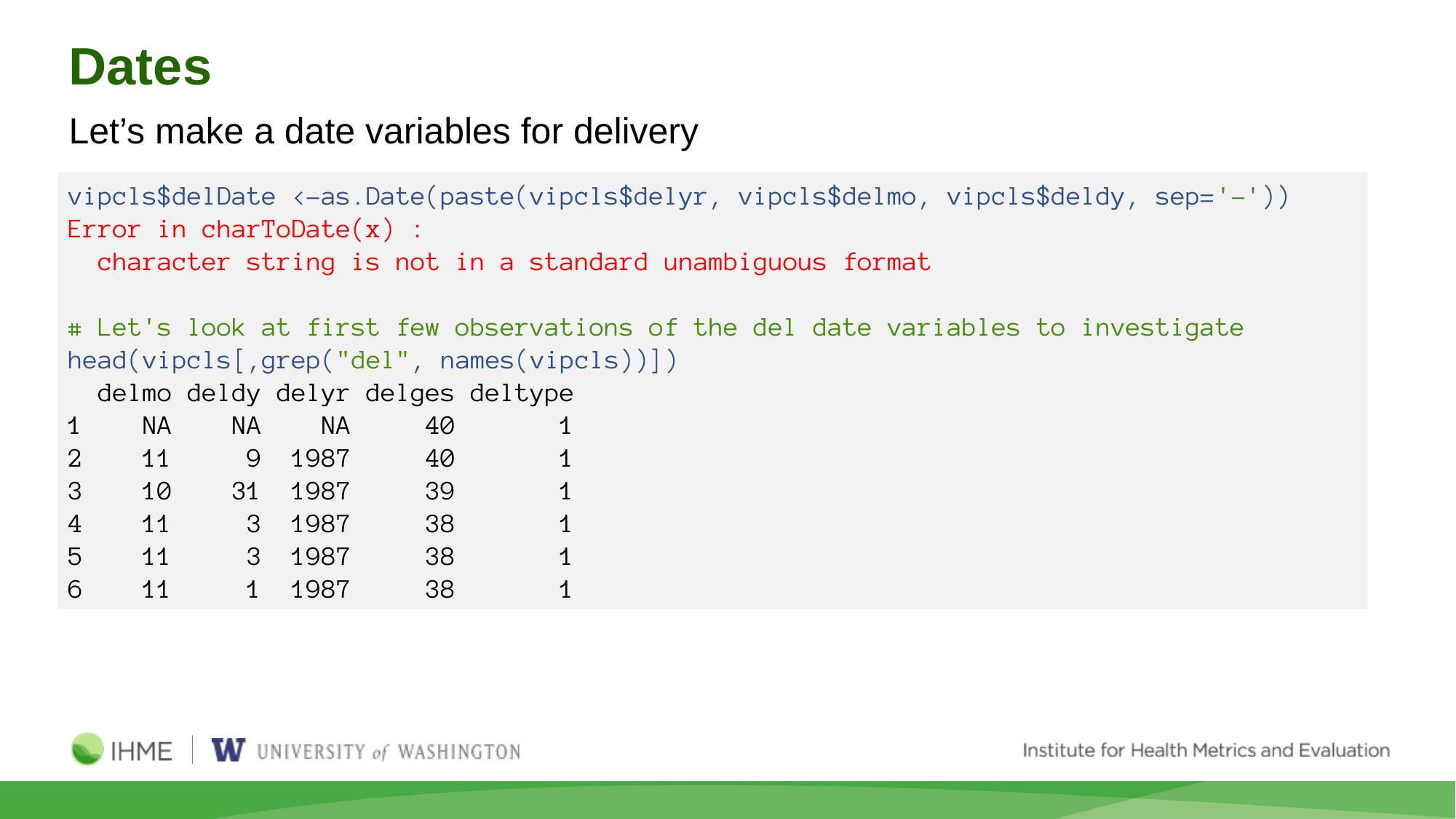

# Dates
Let’s make a date variables for delivery
vipcls$delDate <-as.Date(paste(vipcls$delyr, vipcls$delmo, vipcls$deldy, sep='-'))
Error in charToDate(x) :
  character string is not in a standard unambiguous format

# Let's look at first few observations of the del date variables to investigate
head(vipcls[,grep("del", names(vipcls))])
  delmo deldy delyr delges deltype
1    NA    NA    NA     40       1
2    11     9  1987     40       1
3    10    31  1987     39       1
4    11     3  1987     38       1
5    11     3  1987     38       1
6    11     1  1987     38       1